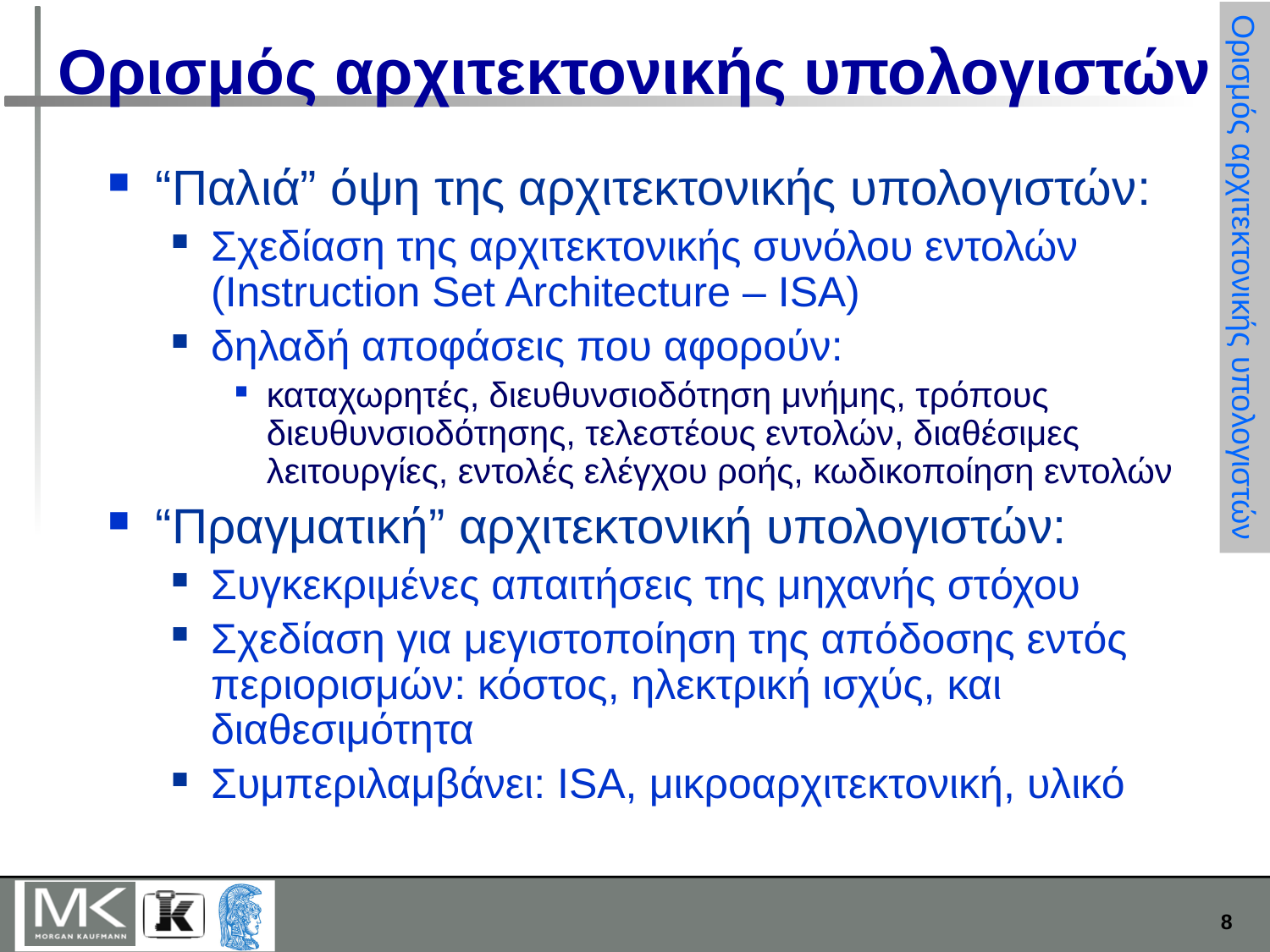

# Ορισμός αρχιτεκτονικής υπολογιστών
“Παλιά” όψη της αρχιτεκτονικής υπολογιστών:
Σχεδίαση της αρχιτεκτονικής συνόλου εντολών (Instruction Set Architecture – ISA)
δηλαδή αποφάσεις που αφορούν:
καταχωρητές, διευθυνσιοδότηση μνήμης, τρόπους διευθυνσιοδότησης, τελεστέους εντολών, διαθέσιμες λειτουργίες, εντολές ελέγχου ροής, κωδικοποίηση εντολών
“Πραγματική” αρχιτεκτονική υπολογιστών:
Συγκεκριμένες απαιτήσεις της μηχανής στόχου
Σχεδίαση για μεγιστοποίηση της απόδοσης εντός περιορισμών: κόστος, ηλεκτρική ισχύς, και διαθεσιμότητα
Συμπεριλαμβάνει: ISA, μικροαρχιτεκτονική, υλικό
Ορισμός αρχιτεκτονικής υπολογιστών